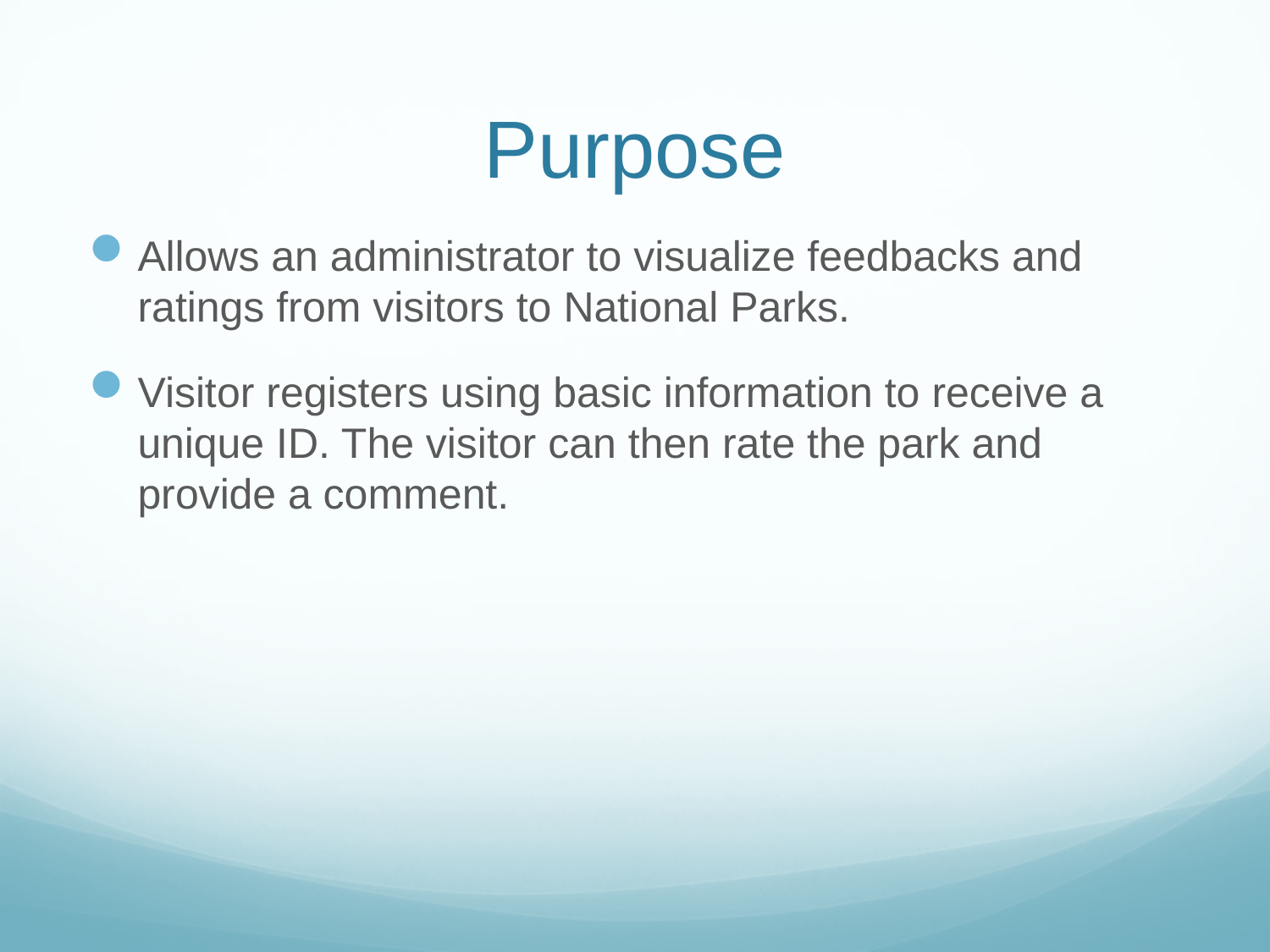

# Purpose
Allows an administrator to visualize feedbacks and ratings from visitors to National Parks.
Visitor registers using basic information to receive a unique ID. The visitor can then rate the park and provide a comment.